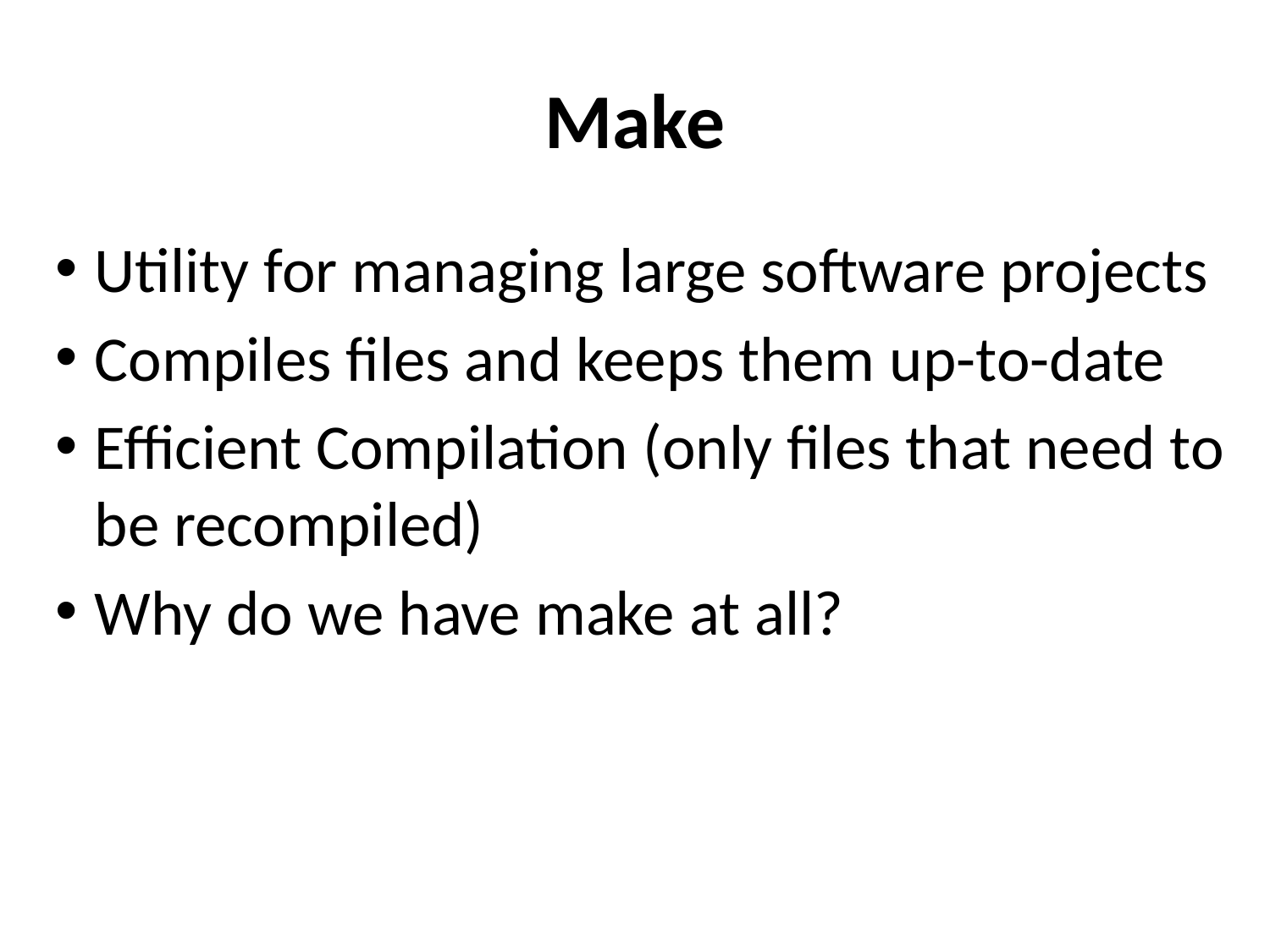

# Make
Utility for managing large software projects
Compiles files and keeps them up-to-date
Efficient Compilation (only files that need to be recompiled)
Why do we have make at all?